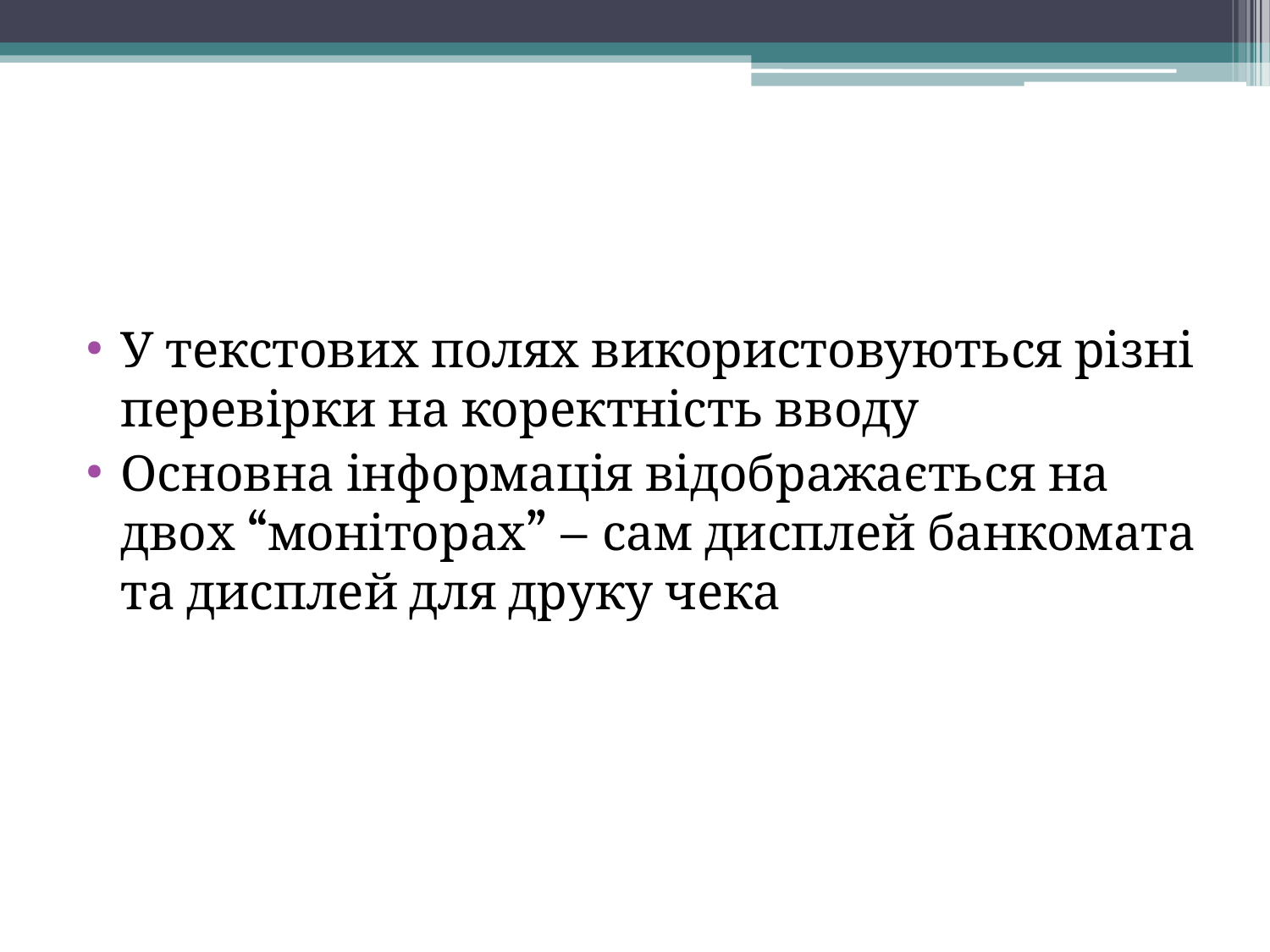

У текстових полях використовуються різні перевірки на коректність вводу
Основна інформація відображається на двох “моніторах” – сам дисплей банкомата та дисплей для друку чека